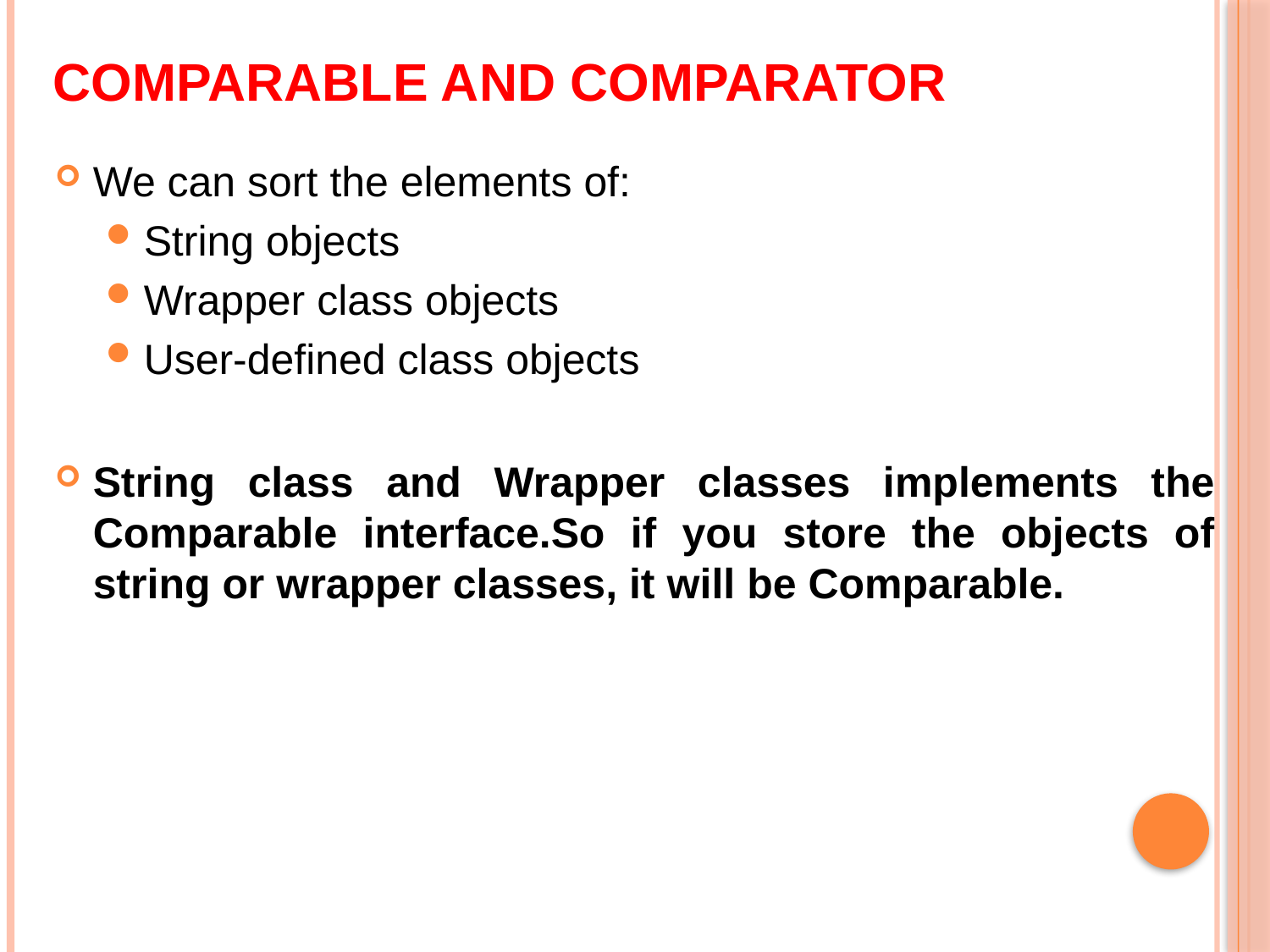

# Comparable and Comparator
We can sort the elements of:
String objects
Wrapper class objects
User-defined class objects

String class and Wrapper classes implements the Comparable interface.So if you store the objects of string or wrapper classes, it will be Comparable.